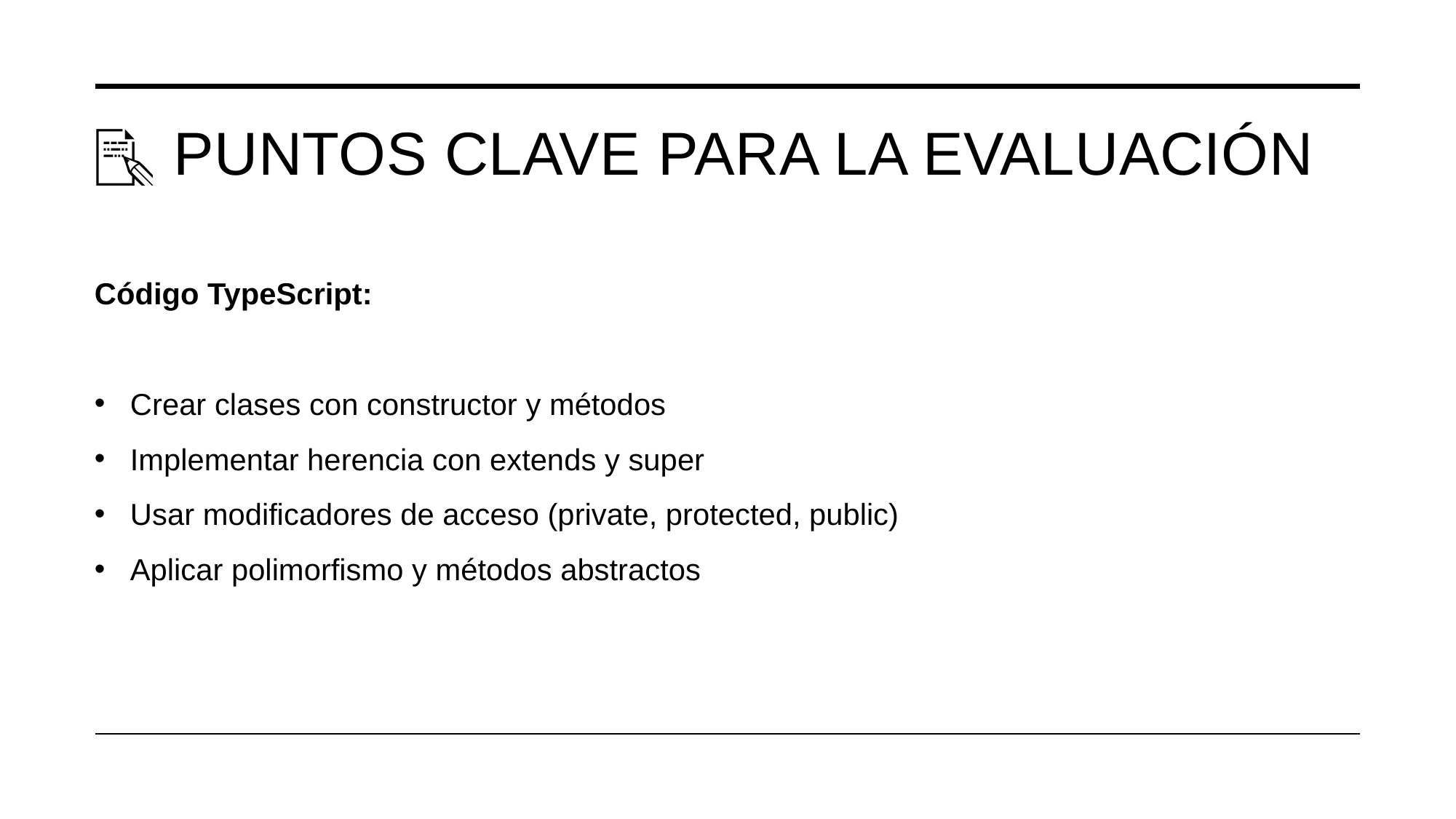

# 📝 Puntos Clave para la Evaluación
Código TypeScript:

 Crear clases con constructor y métodos
 Implementar herencia con extends y super
 Usar modificadores de acceso (private, protected, public)
 Aplicar polimorfismo y métodos abstractos